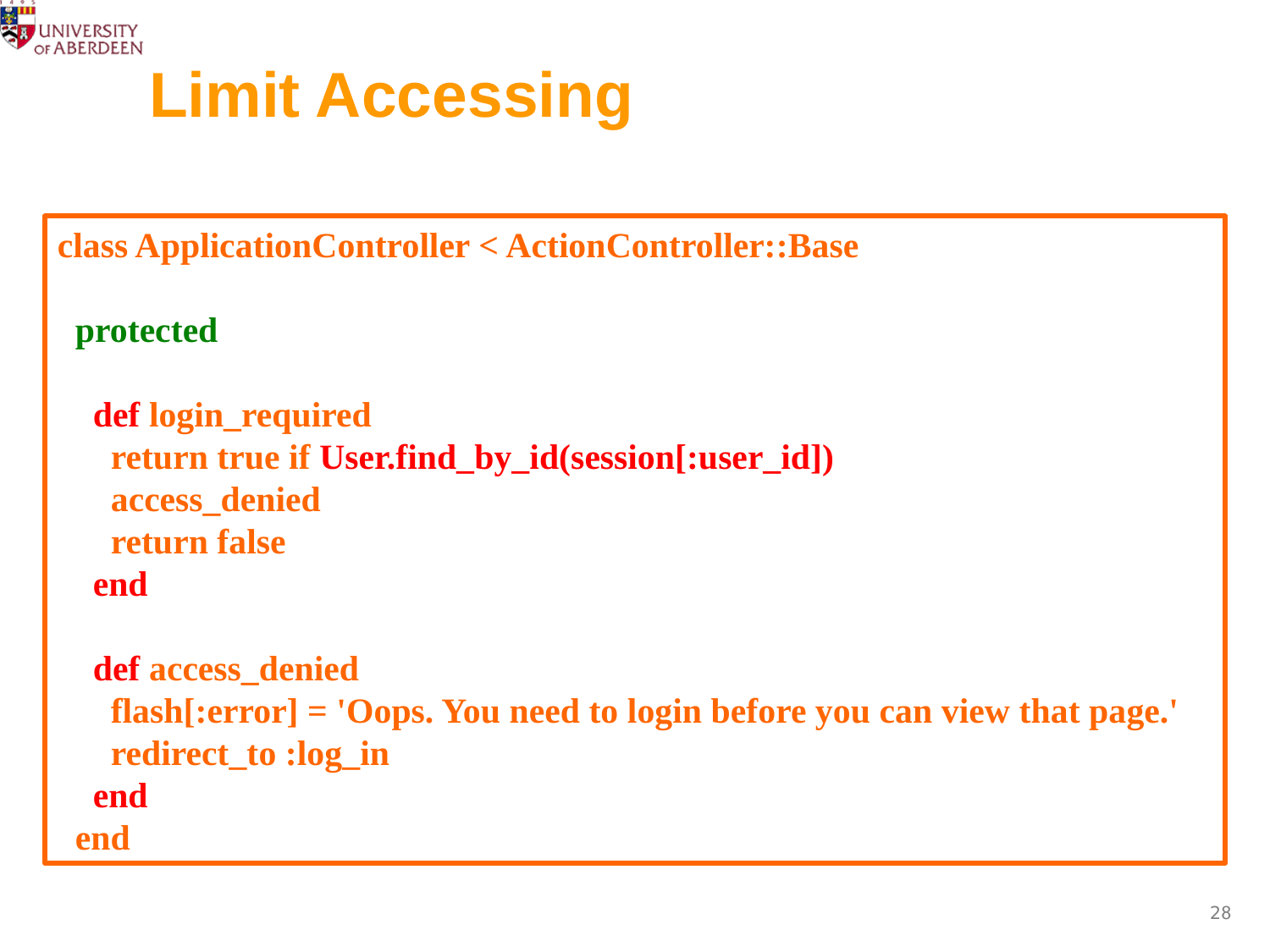

# Limit Accessing
class ApplicationController < ActionController::Base

  protected

    def login_required
      return true if User.find_by_id(session[:user_id])
      access_denied
      return false
    end

    def access_denied
      flash[:error] = 'Oops. You need to login before you can view that page.'
      redirect_to :log_in
    end
  end